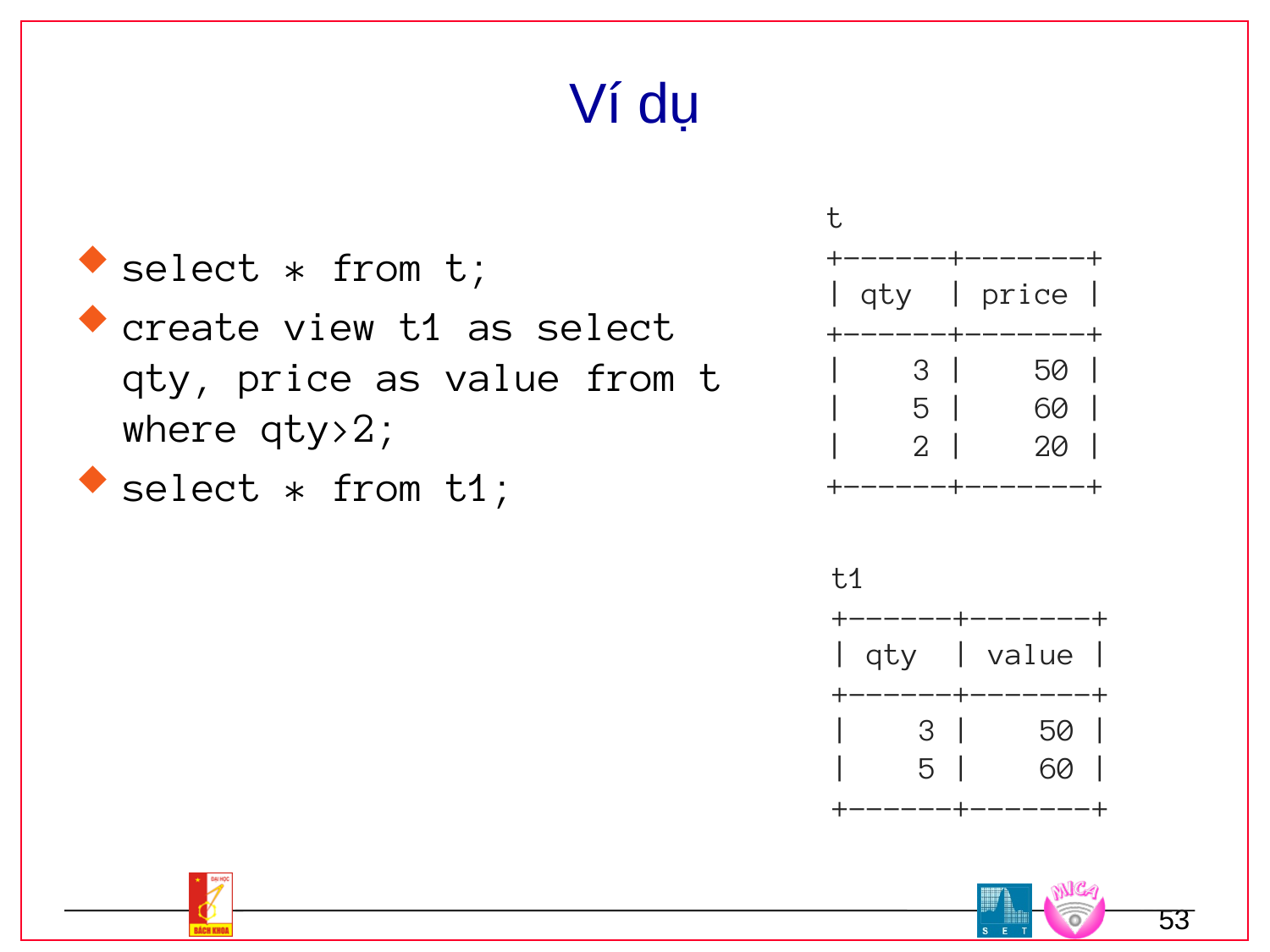

# Ví dụ
t
+------+-------+
| qty  | price |
+------+-------+
|    3 |    50 |
|    5 |    60 |
|    2 |    20 |
+------+-------+
select * from t;
create view t1 as select qty, price as value from t where qty>2;
select * from t1;

t1
+------+-------+
| qty  | value |
+------+-------+
|    3 |    50 |
|    5 |    60 |
+------+-------+
53